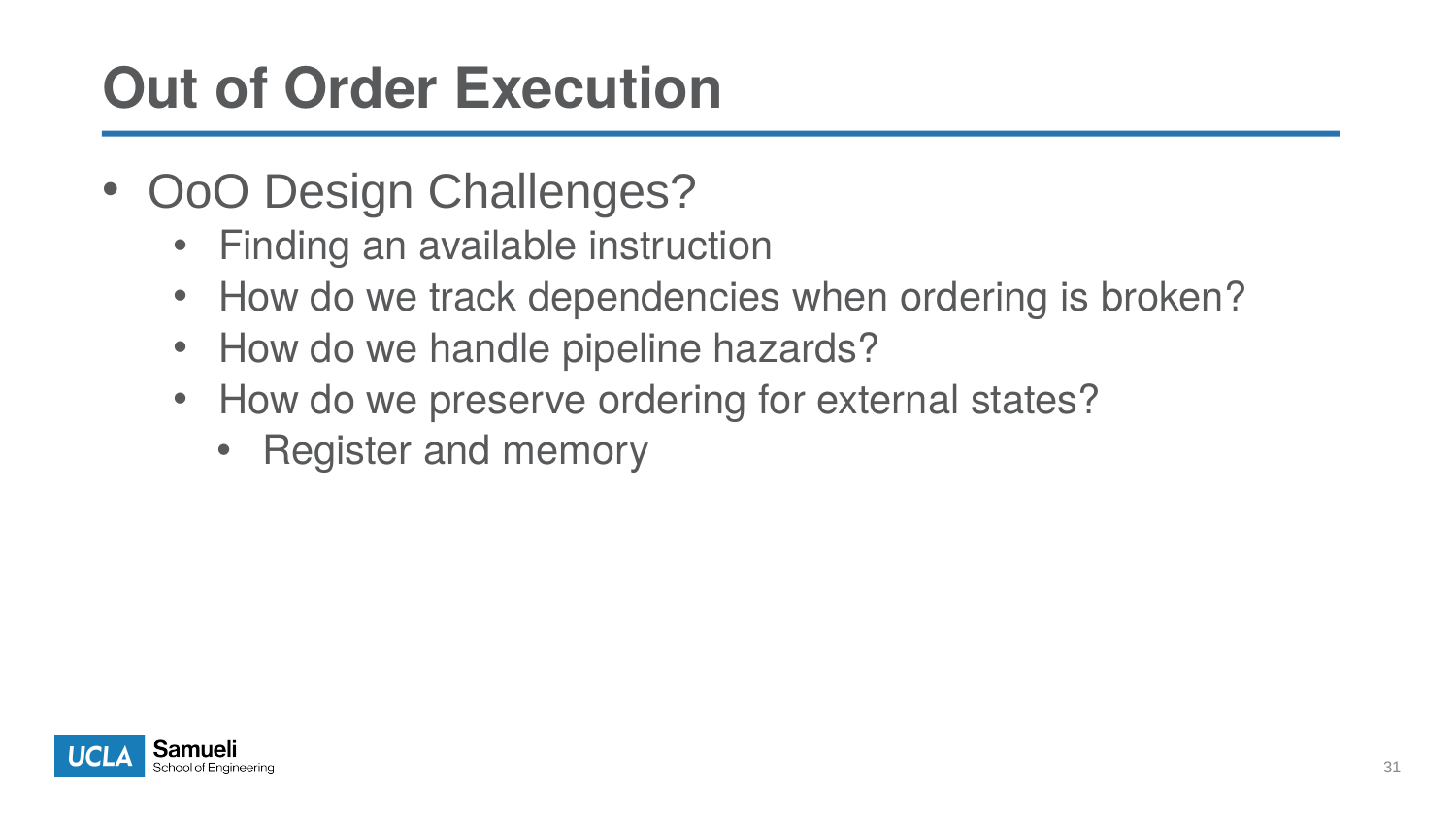

Out of Order Execution
OoO Design Challenges?
Finding an available instruction
How do we track dependencies when ordering is broken?
How do we handle pipeline hazards?
How do we preserve ordering for external states?
Register and memory

31